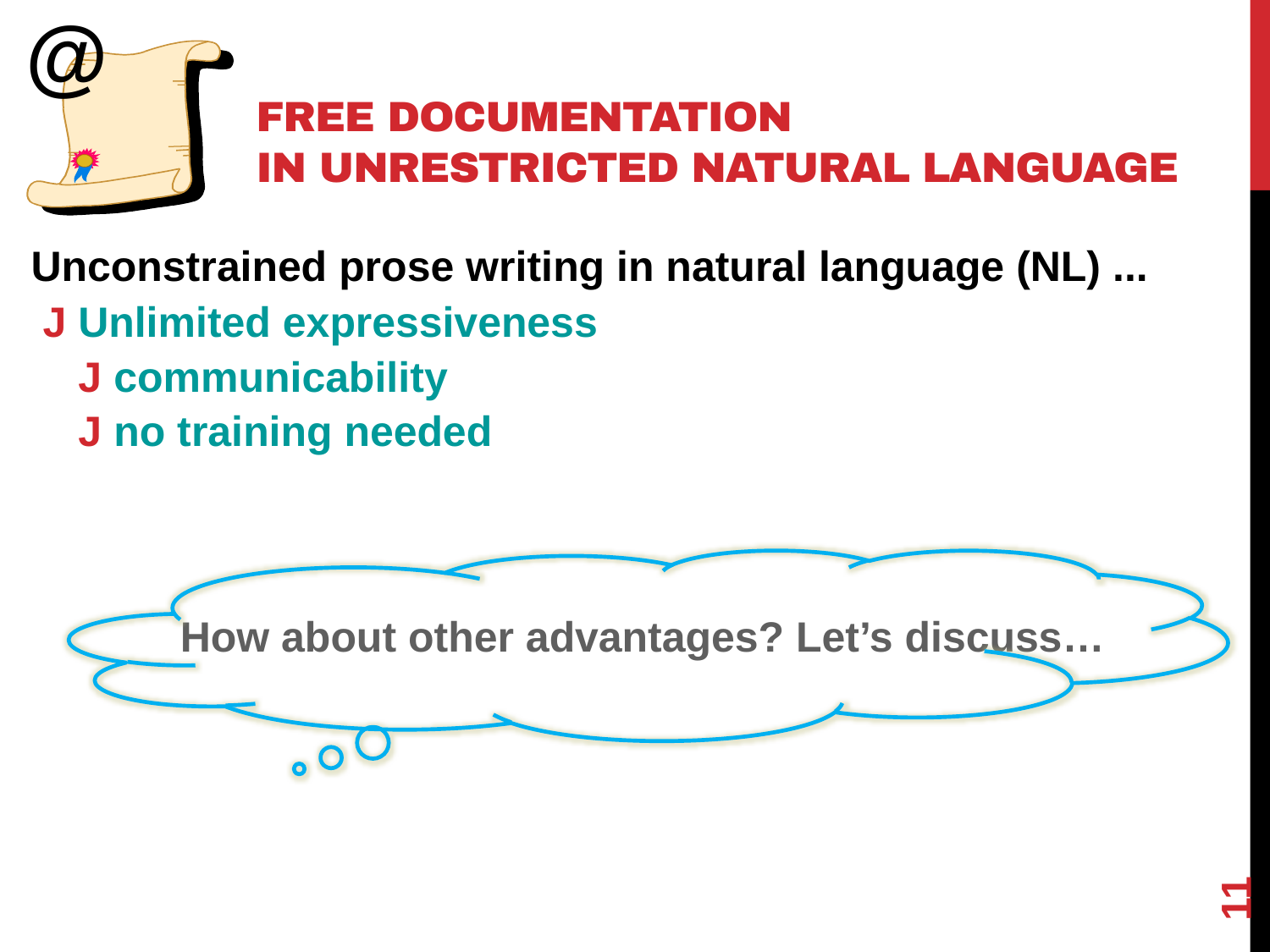

@

# Free documentation in unrestricted natural language
Unconstrained prose writing in natural language (NL) ...
 J Unlimited expressiveness
    J communicability
    J no training needed

How about other advantages? Let’s discuss…

11